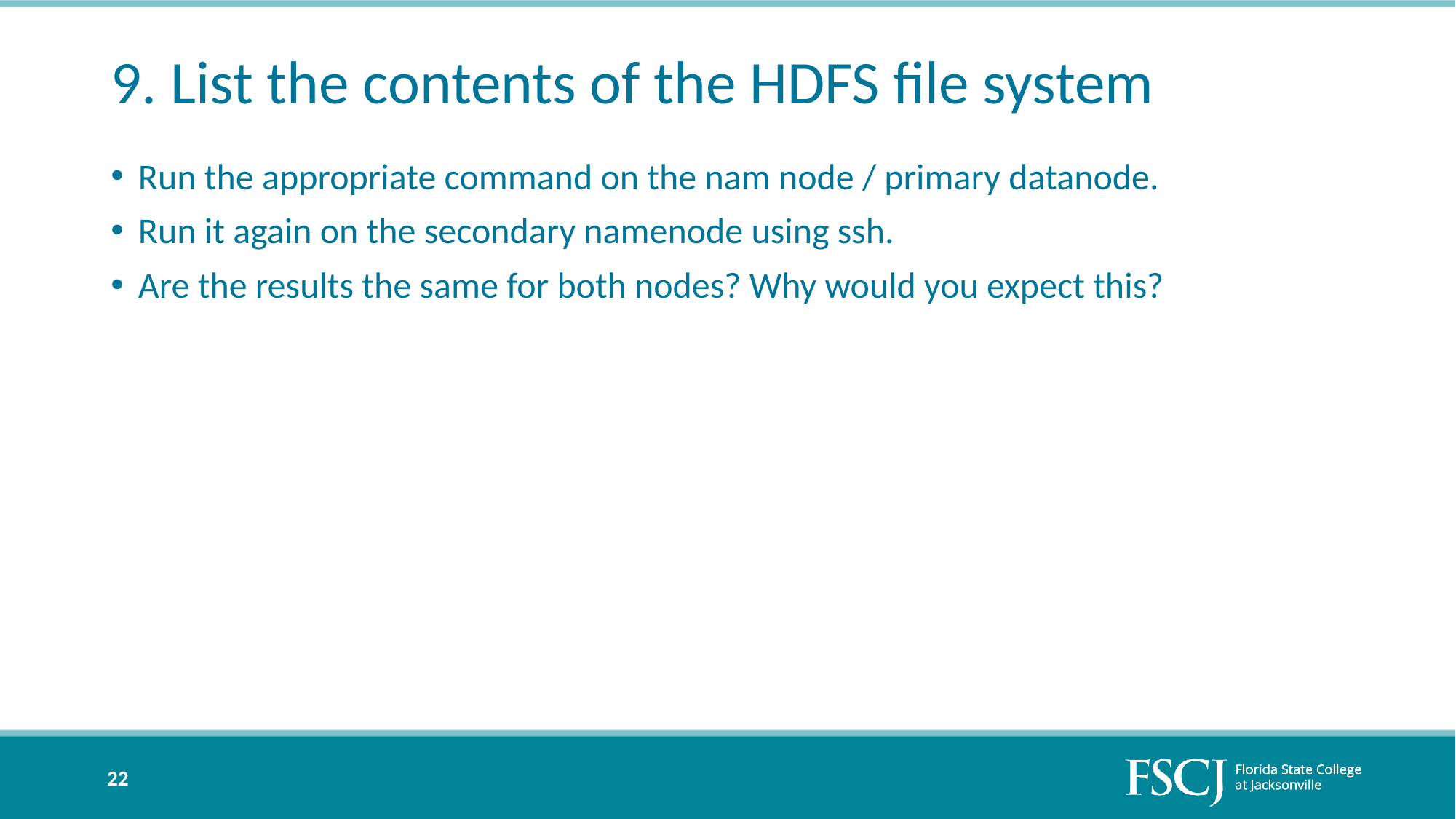

# 9. List the contents of the HDFS file system
Run the appropriate command on the nam node / primary datanode.
Run it again on the secondary namenode using ssh.
Are the results the same for both nodes? Why would you expect this?